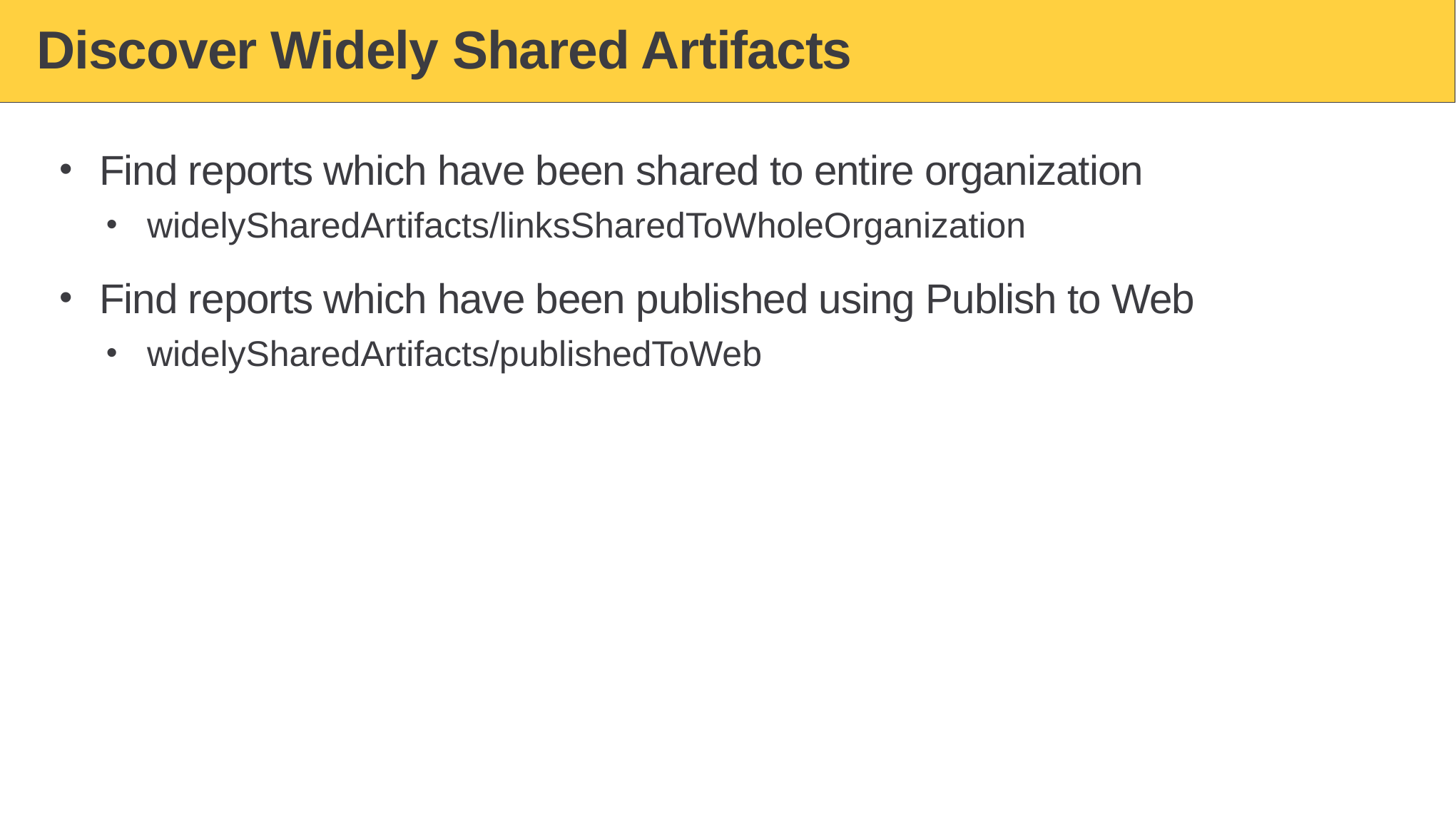

# Discover Widely Shared Artifacts
Find reports which have been shared to entire organization
widelySharedArtifacts/linksSharedToWholeOrganization
Find reports which have been published using Publish to Web
widelySharedArtifacts/publishedToWeb